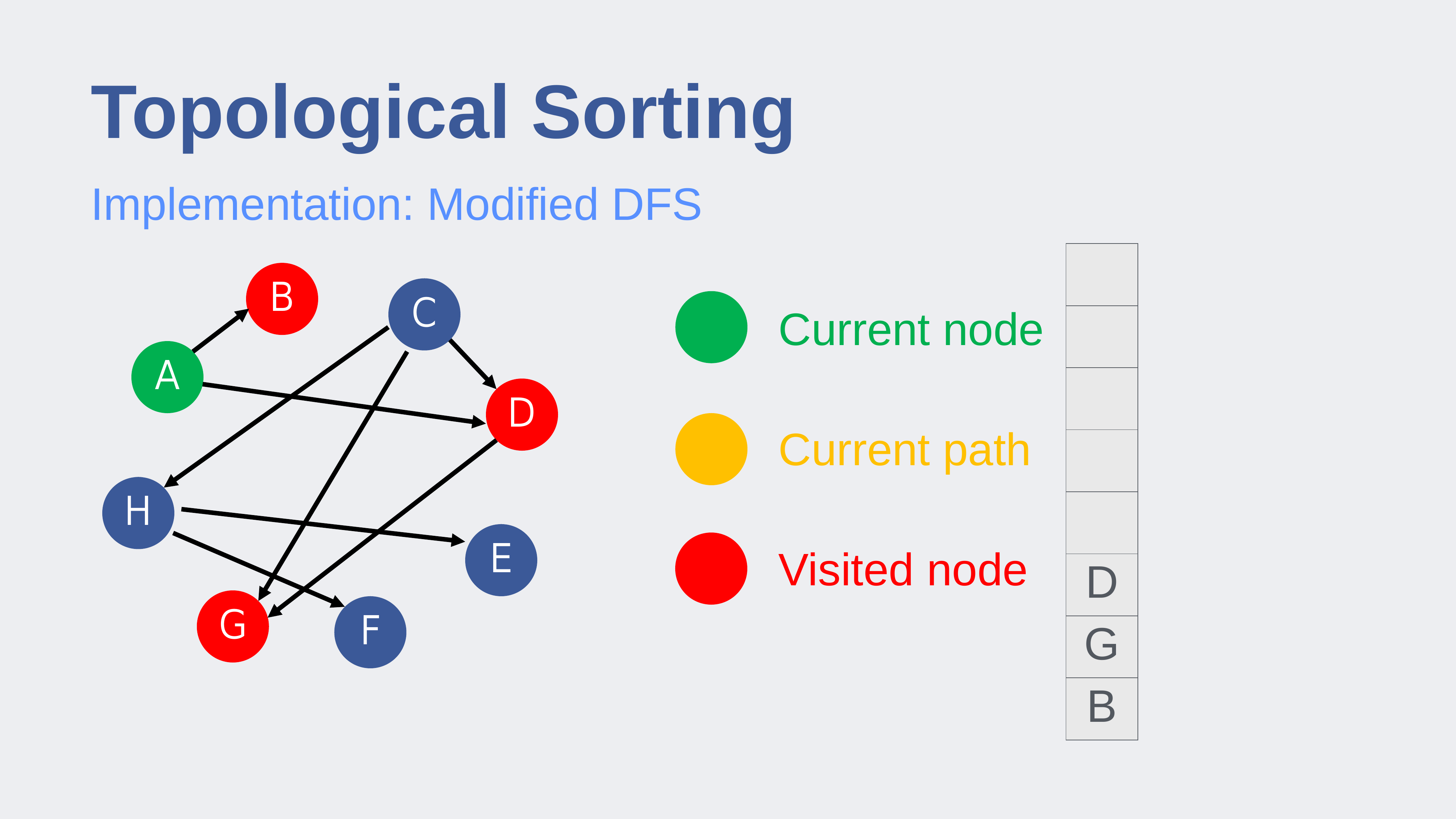

# Topological Sorting
Implementation: Modified DFS
|  |
| --- |
|  |
|  |
|  |
|  |
| D |
| G |
| B |
B
C

Current node

Current path

Visited node
A
D

H
E

G
F